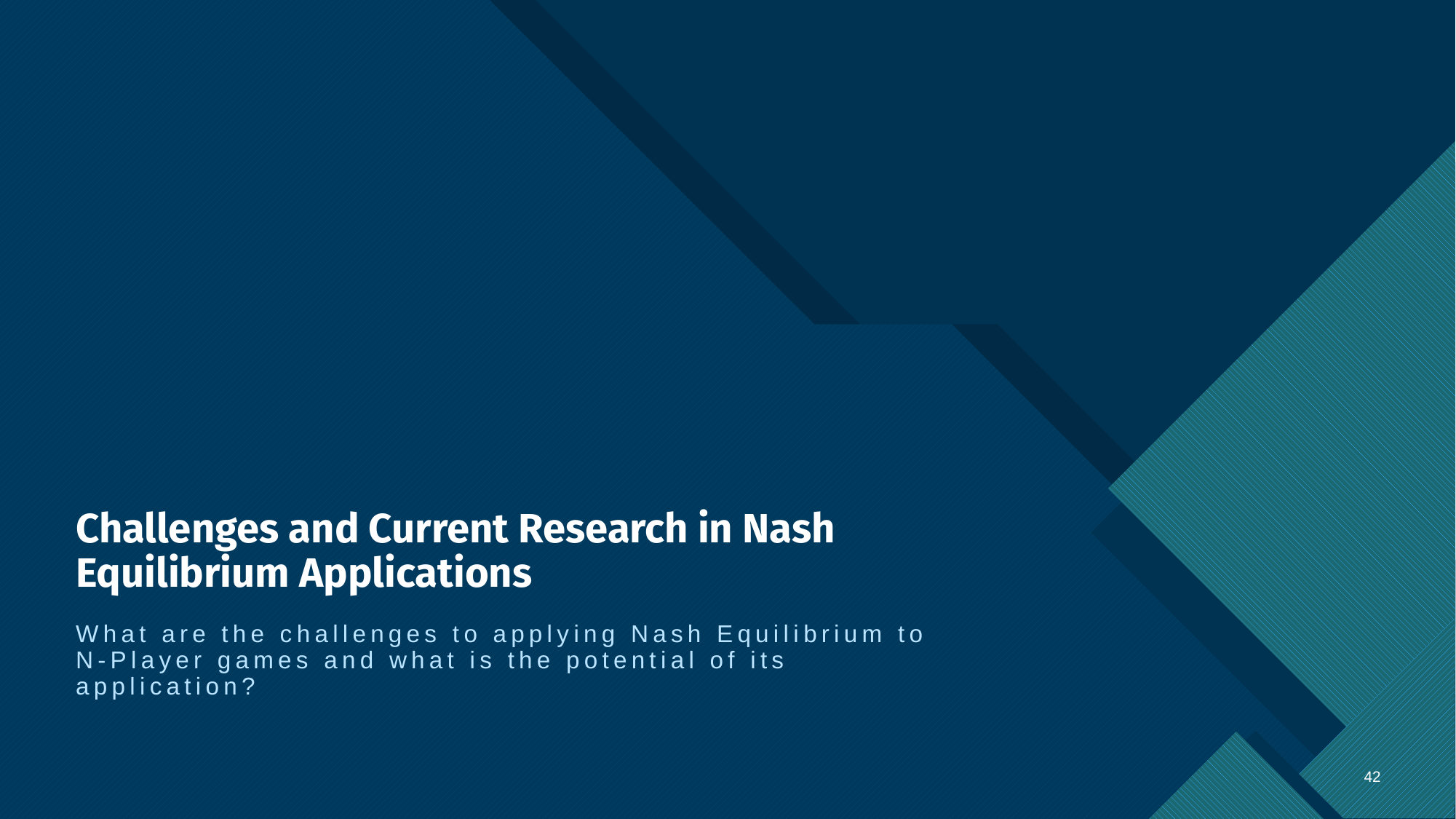

# Challenges and Current Research in Nash Equilibrium Applications
What are the challenges to applying Nash Equilibrium to N-Player games and what is the potential of its application?
42